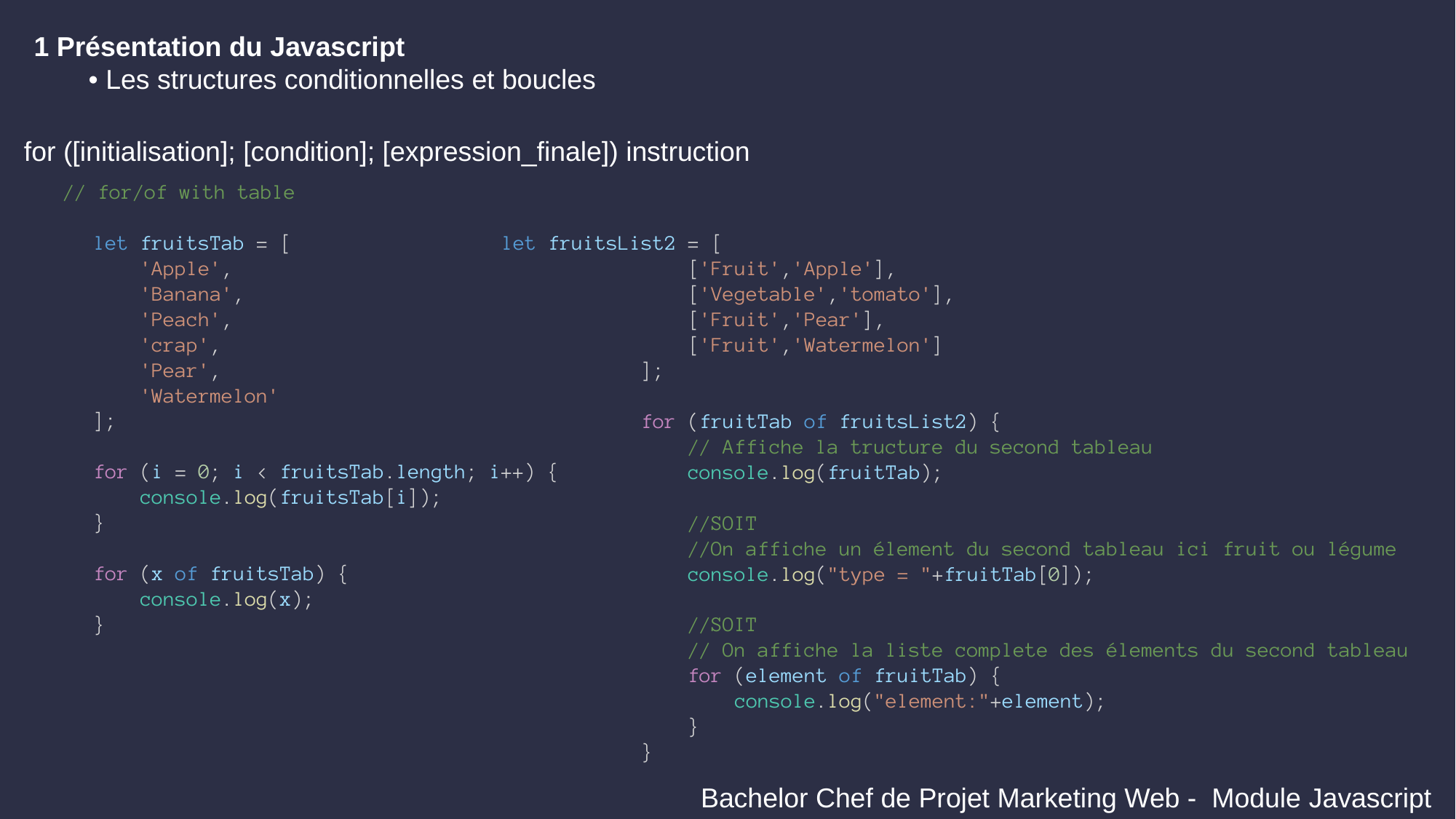

1 Présentation du Javascript
• Les structures conditionnelles et boucles
for ([initialisation]; [condition]; [expression_finale]) instruction
	// for/of with table

            let fruitsTab = [
                'Apple',
                'Banana',
                'Peach',
                'crap',
                'Pear',
                'Watermelon'
            ];
            for (i = 0; i < fruitsTab.length; i++) {
                console.log(fruitsTab[i]);
            }
            for (x of fruitsTab) {
                console.log(x);
            }

let fruitsList2 = [
                ['Fruit','Apple'],
                ['Vegetable','tomato'],
                ['Fruit','Pear'],
                ['Fruit','Watermelon']
            ];
            for (fruitTab of fruitsList2) {
                // Affiche la tructure du second tableau
                console.log(fruitTab);

                //SOIT
                //On affiche un élement du second tableau ici fruit ou légume
                console.log("type = "+fruitTab[0]);

                //SOIT
                // On affiche la liste complete des élements du second tableau
                for (element of fruitTab) {
                    console.log("element:"+element);
                }
            }
Bachelor Chef de Projet Marketing Web -  Module Javascript